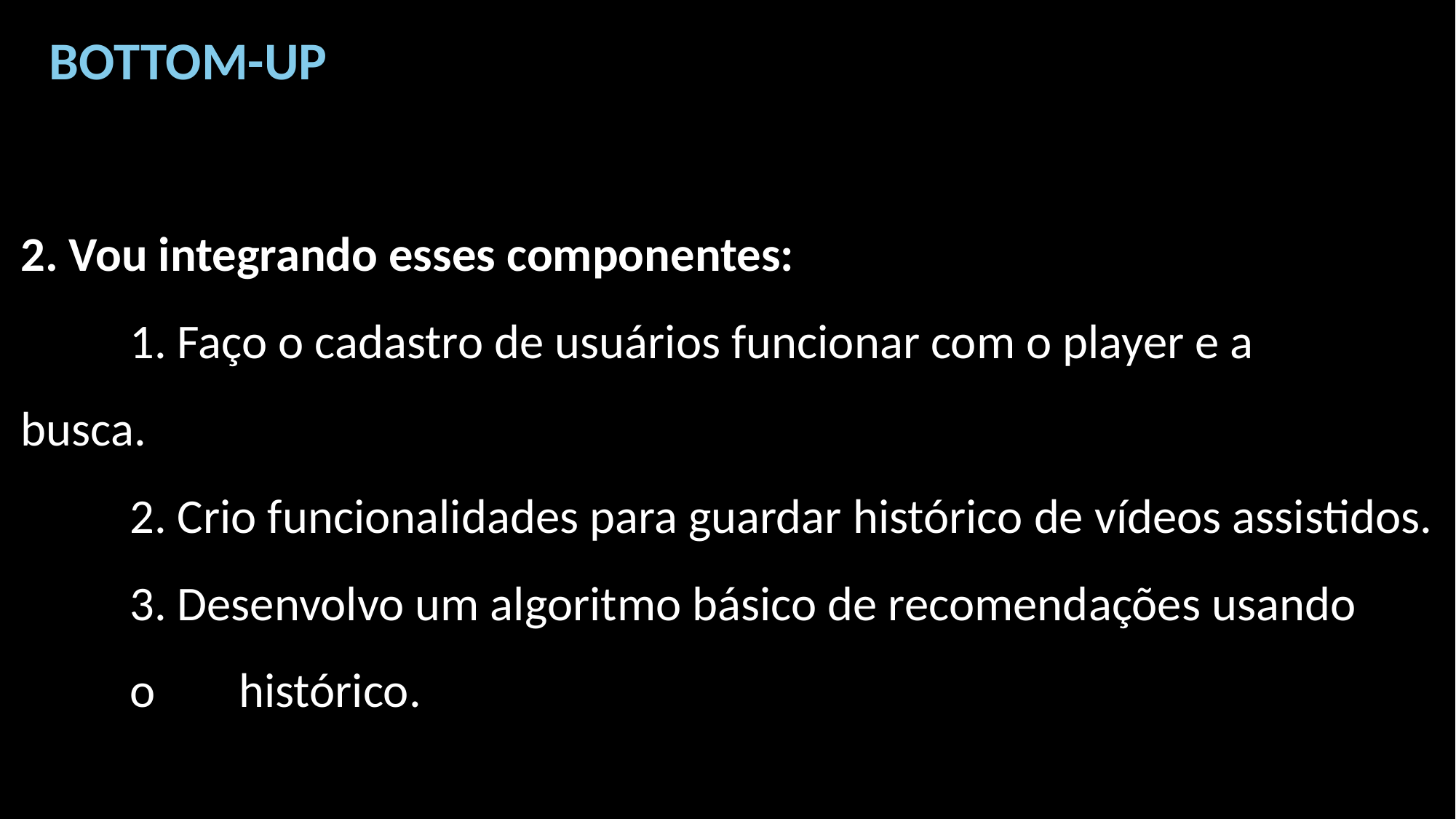

BOTTOM-UP
2. Vou integrando esses componentes:
	1. Faço o cadastro de usuários funcionar com o player e a 	busca.
	2. Crio funcionalidades para guardar histórico de vídeos assistidos.
	3. Desenvolvo um algoritmo básico de recomendações usando 	o 	histórico.